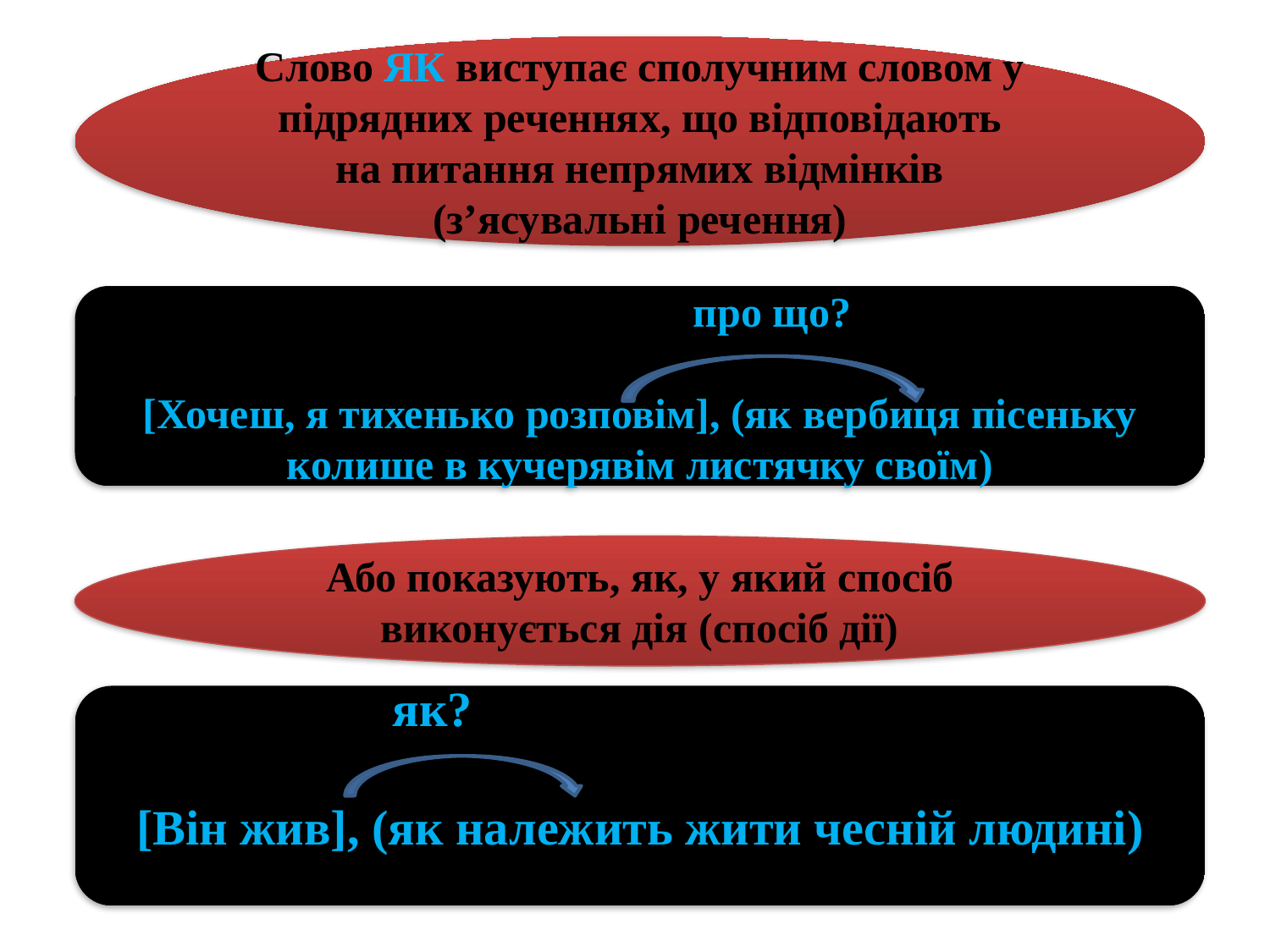

Слово ЯК виступає сполучним словом у підрядних реченнях, що відповідають на питання непрямих відмінків (з’ясувальні речення)
#
                         про що?

[Хочеш, я тихенько розповім], (як вербиця пісеньку колише в кучерявім листячку своїм)

Або показують, як, у який спосіб виконується дія (спосіб дії)

                        як?

[Він жив], (як належить жити чесній людині)